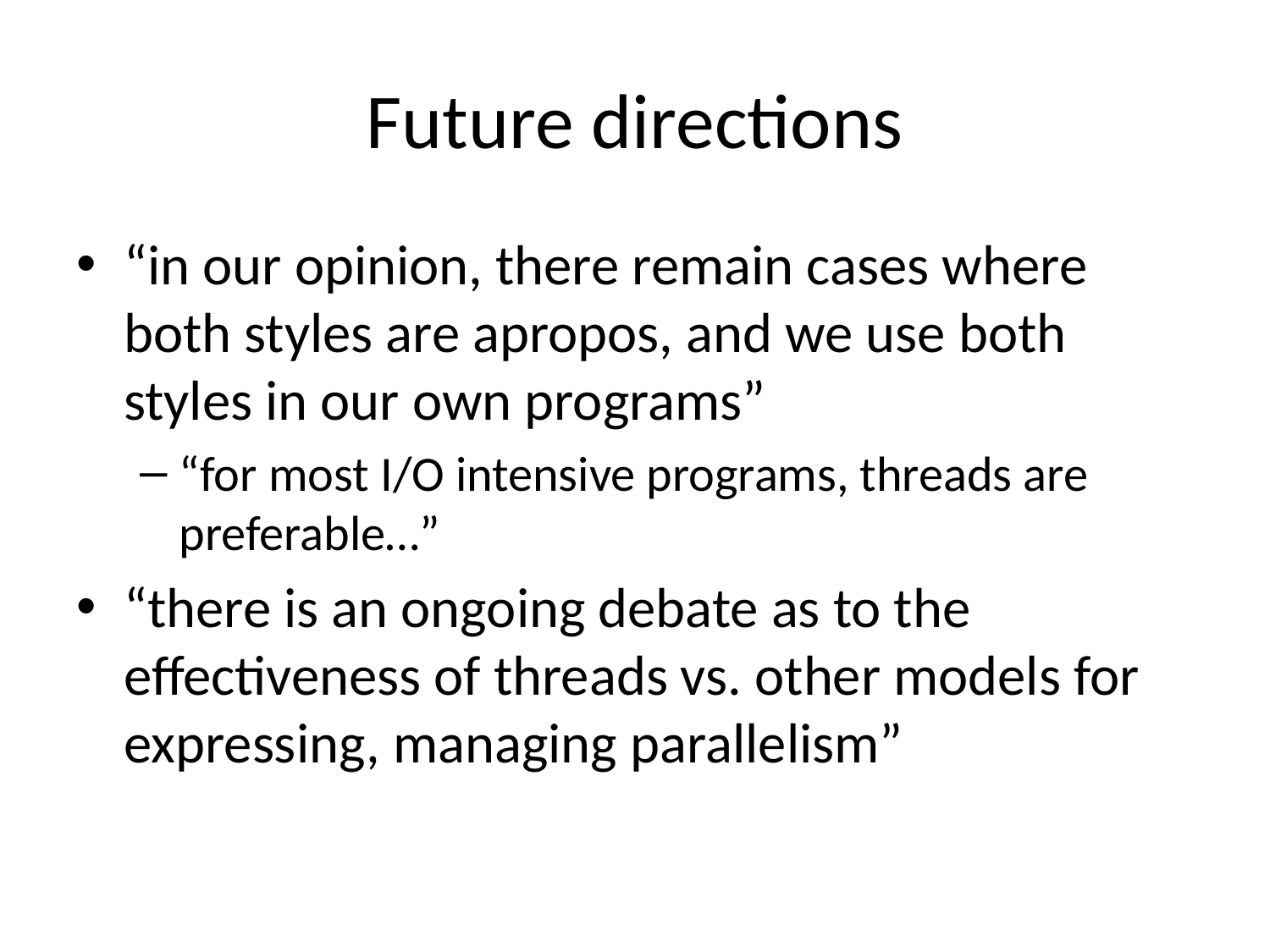

# Future directions
“in our opinion, there remain cases where both styles are apropos, and we use both styles in our own programs”
“for most I/O intensive programs, threads are preferable…”
“there is an ongoing debate as to the effectiveness of threads vs. other models for expressing, managing parallelism”